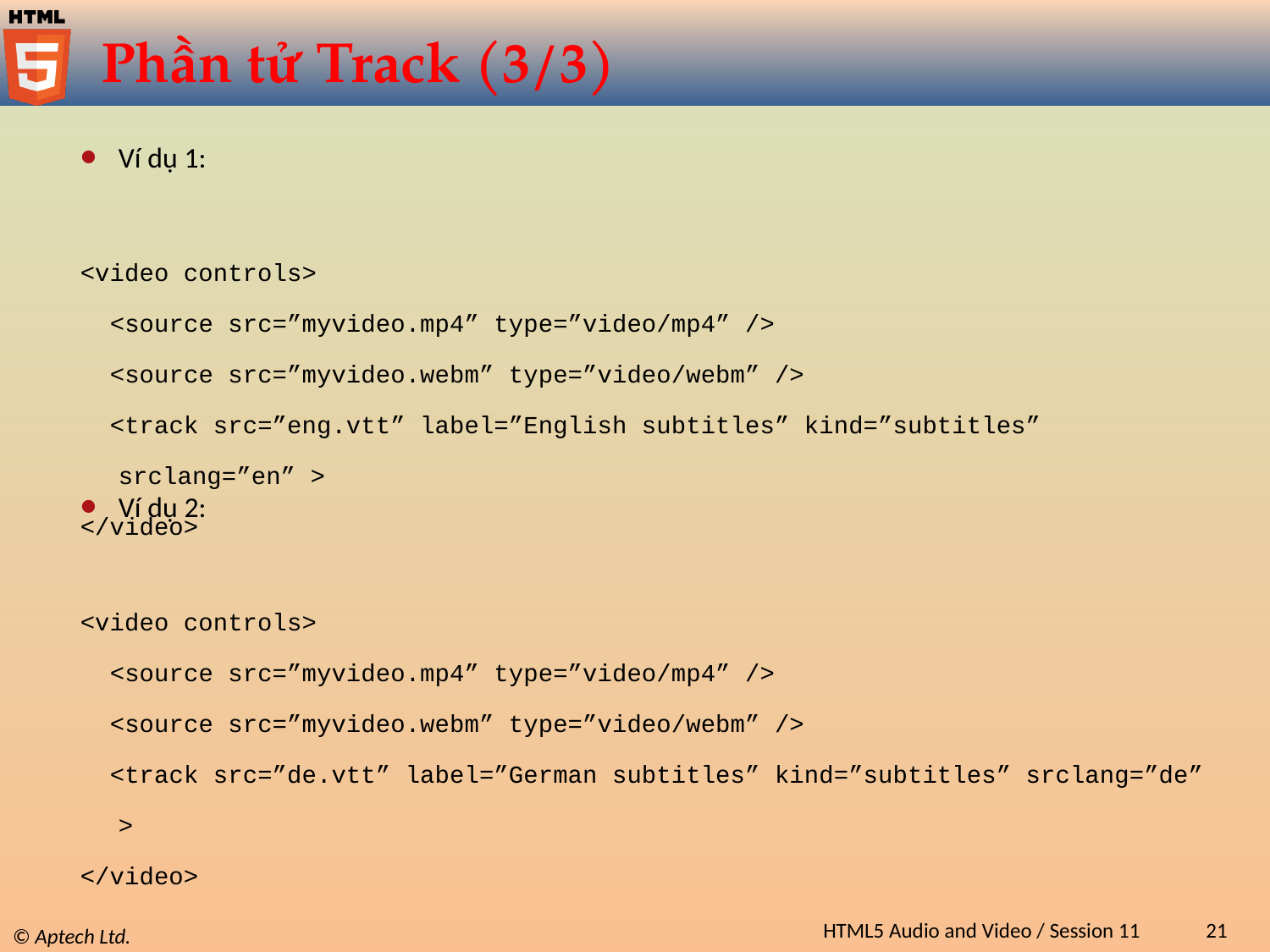

# Phần tử Track (3/3)
Ví dụ 1:

<video controls>
  <source src=”myvideo.mp4” type=”video/mp4” />
  <source src=”myvideo.webm” type=”video/webm” />
  <track src=”eng.vtt” label=”English subtitles” kind=”subtitles” srclang=”en” >
</video>
Ví dụ 2:

<video controls>
  <source src=”myvideo.mp4” type=”video/mp4” />
  <source src=”myvideo.webm” type=”video/webm” />
  <track src=”de.vtt” label=”German subtitles” kind=”subtitles” srclang=”de” >
</video>
HTML5 Audio and Video / Session 11
21